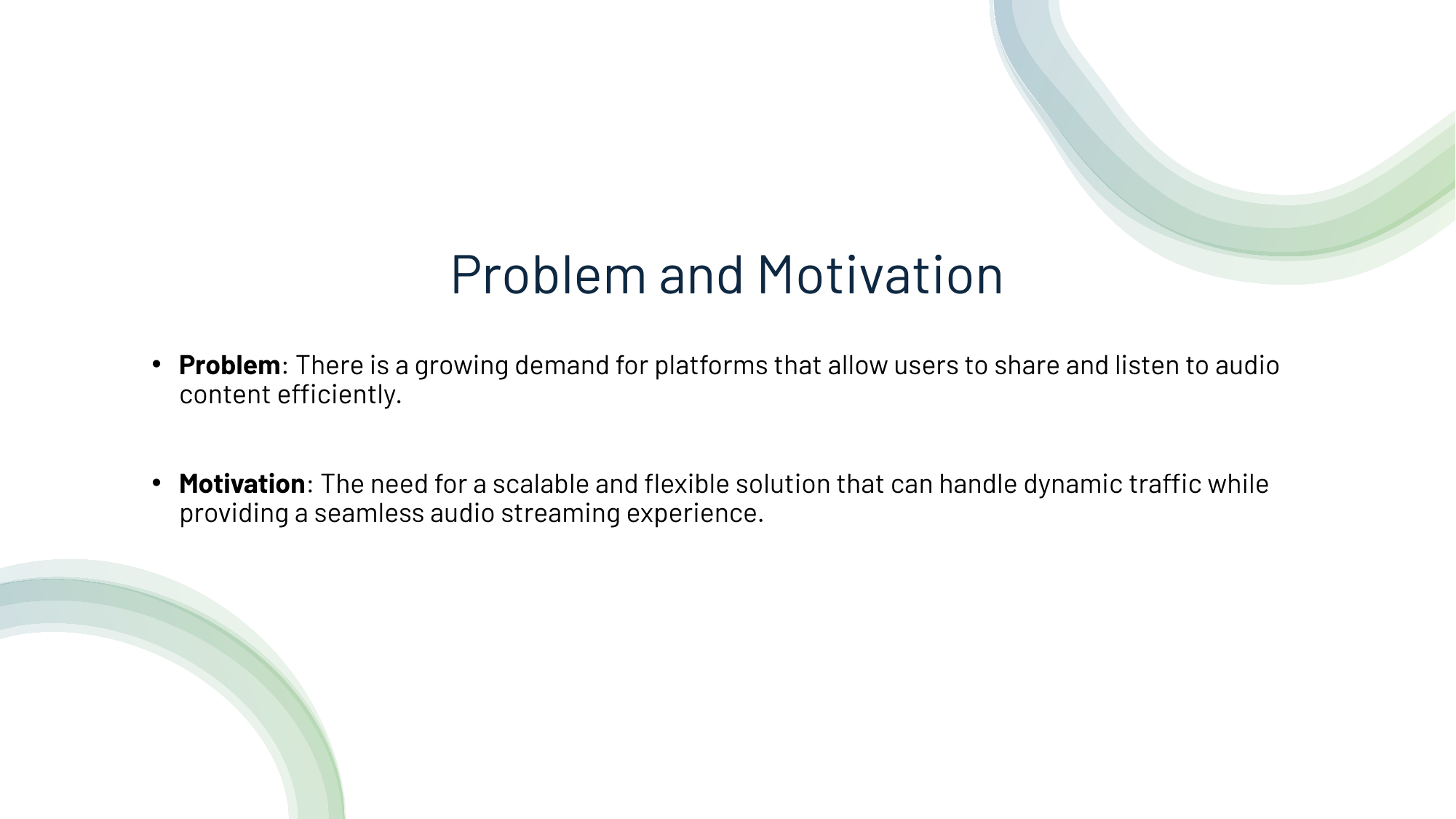

# Problem and Motivation
Problem: There is a growing demand for platforms that allow users to share and listen to audio content efficiently.

Motivation: The need for a scalable and flexible solution that can handle dynamic traffic while providing a seamless audio streaming experience.